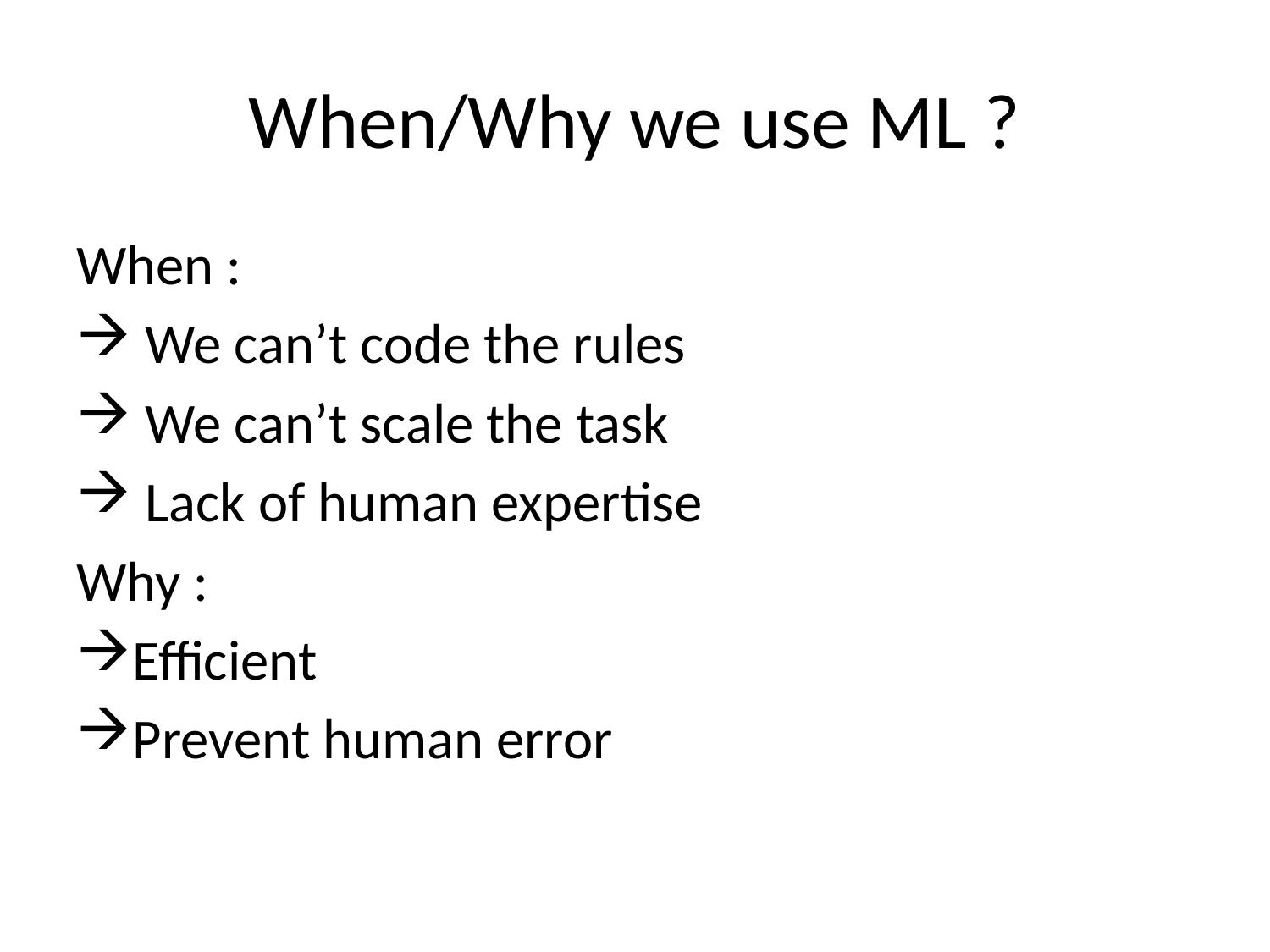

# When/Why we use ML ?
When :
 We can’t code the rules
 We can’t scale the task
 Lack of human expertise
Why :
Efficient
Prevent human error